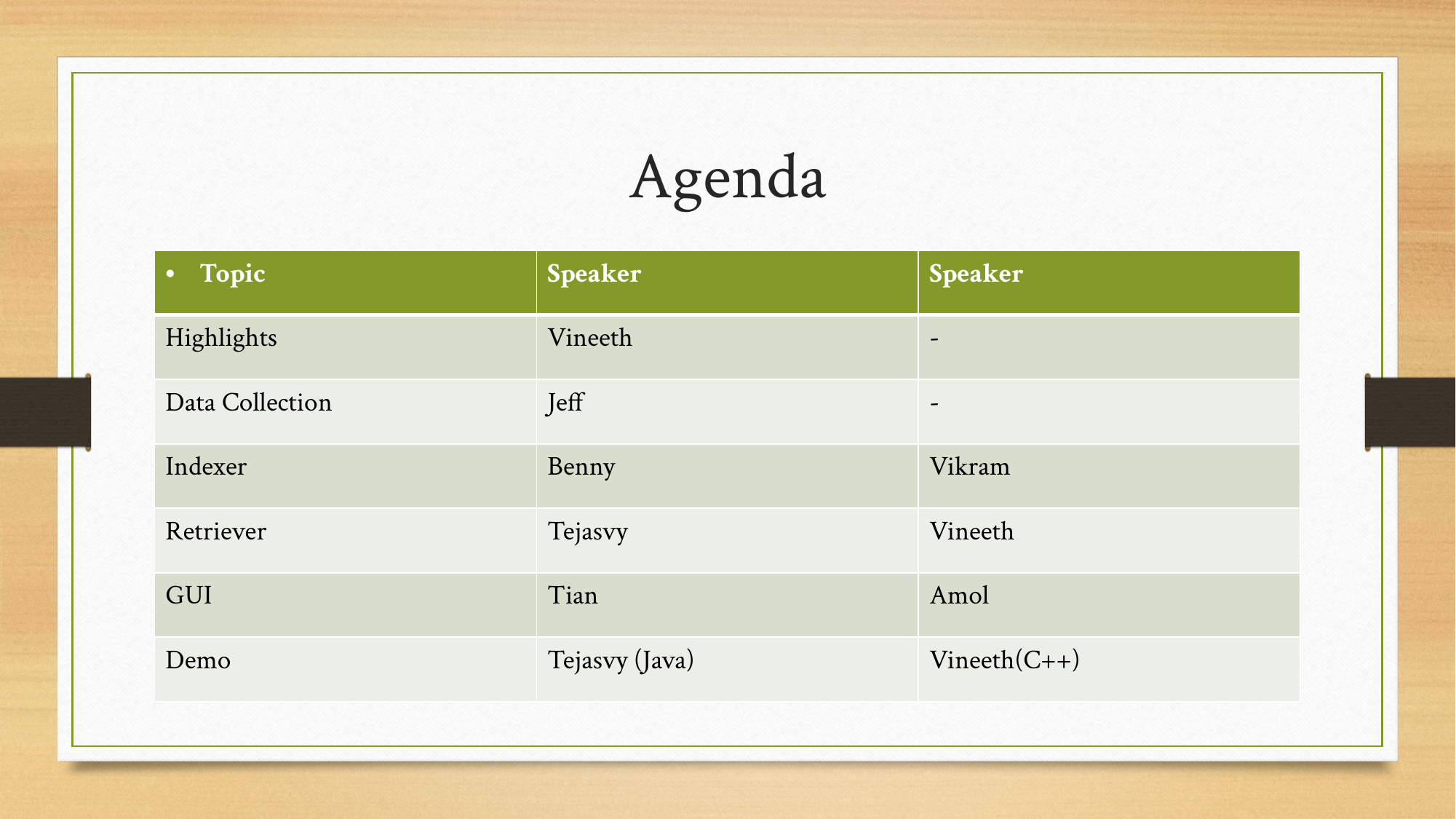

# Agenda
| Topic | Speaker | Speaker |
| --- | --- | --- |
| Highlights | Vineeth | - |
| Data Collection | Jeff | - |
| Indexer | Benny | Vikram |
| Retriever | Tejasvy | Vineeth |
| GUI | Tian | Amol |
| Demo | Tejasvy (Java) | Vineeth(C++) |